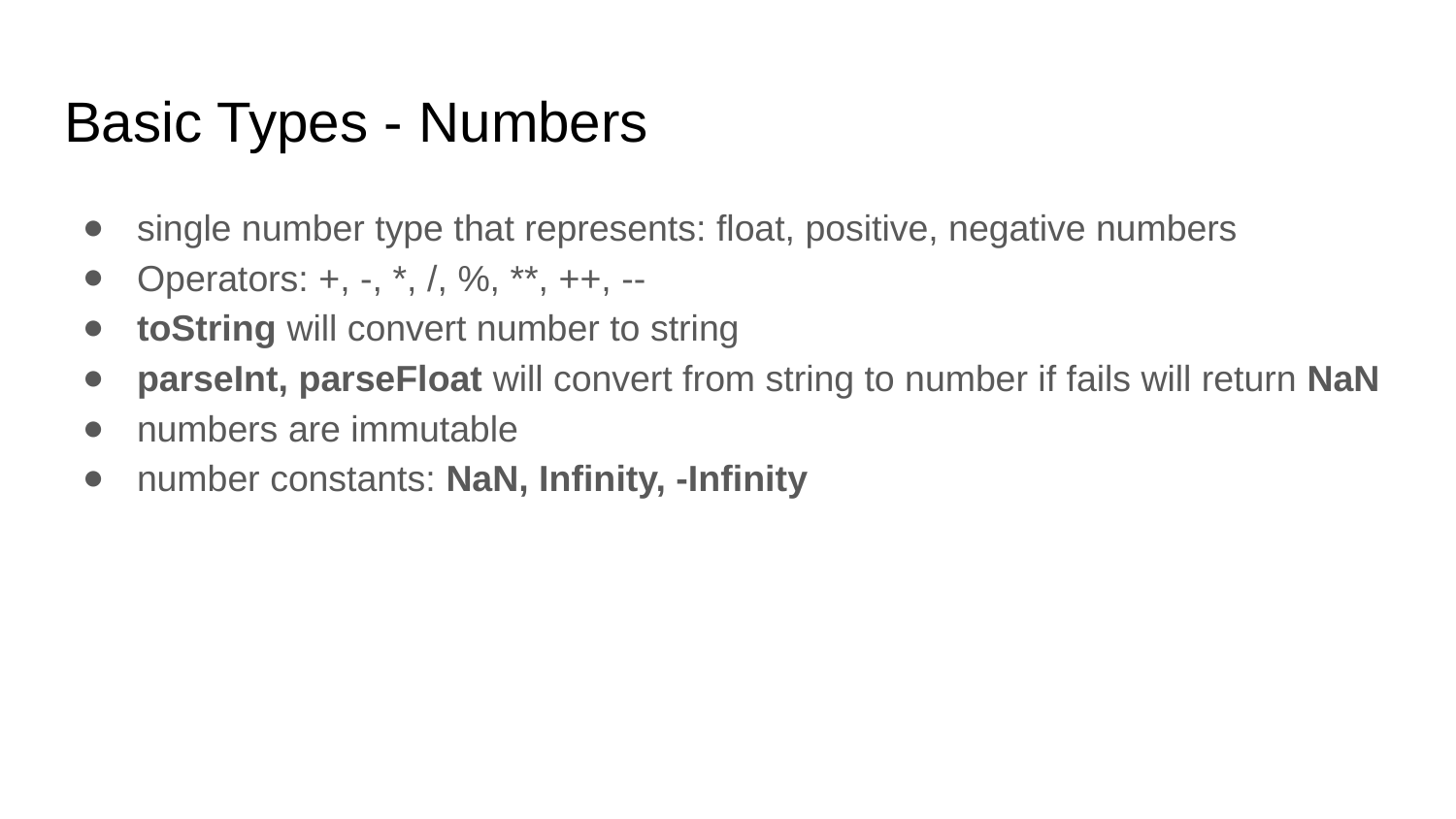

Basic Types - Numbers
single number type that represents: float, positive, negative numbers
Operators: +, -, *, /, %, **, ++, --
toString will convert number to string
parseInt, parseFloat will convert from string to number if fails will return NaN
numbers are immutable
number constants: NaN, Infinity, -Infinity